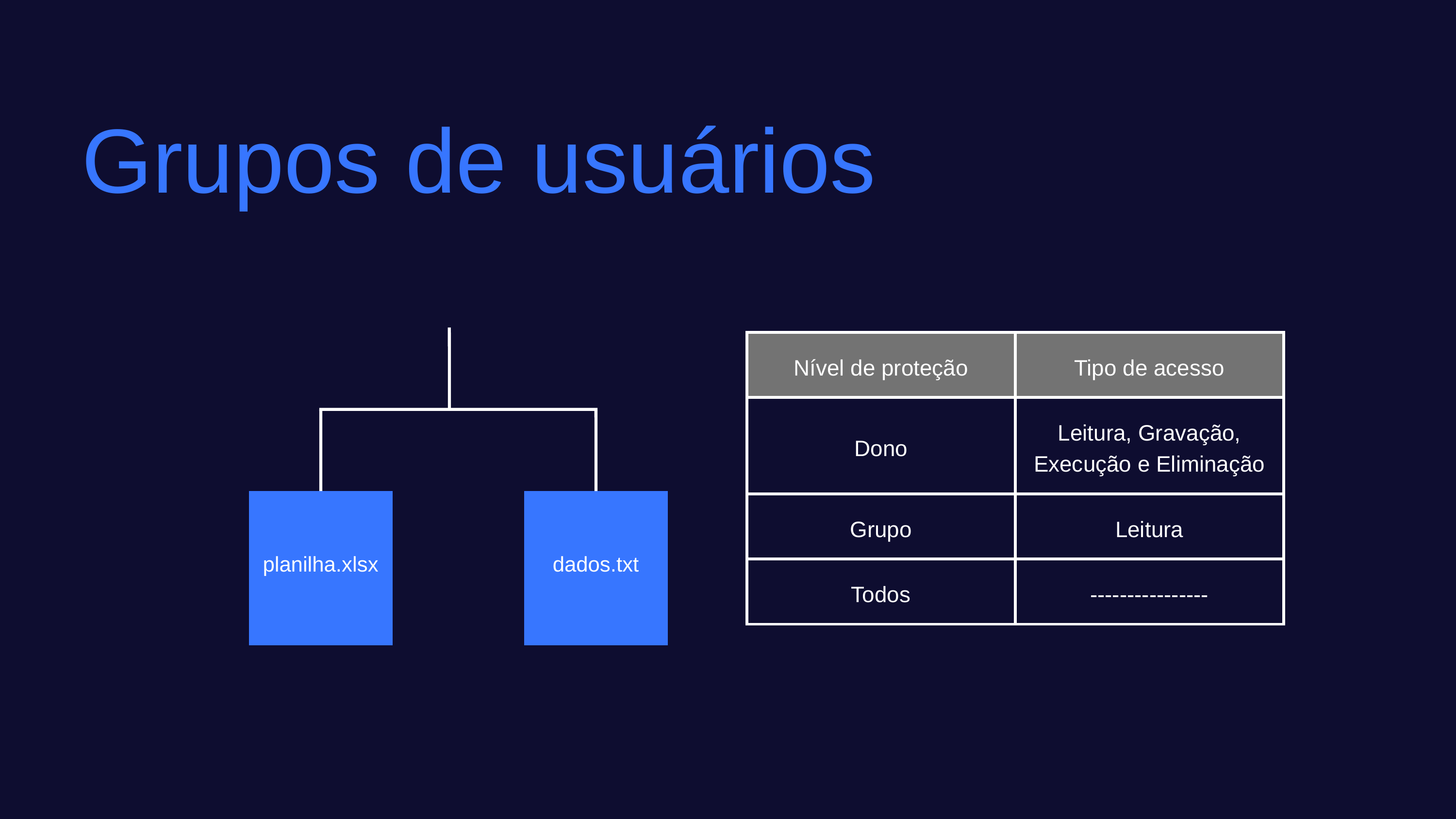

Grupos de usuários

| Nível de proteção | Tipo de acesso |
| --- | --- |
| Dono | Leitura, Gravação, Execução e Eliminação |
| Grupo | Leitura |
| Todos | ---------------- |

planilha.xlsx

dados.txt